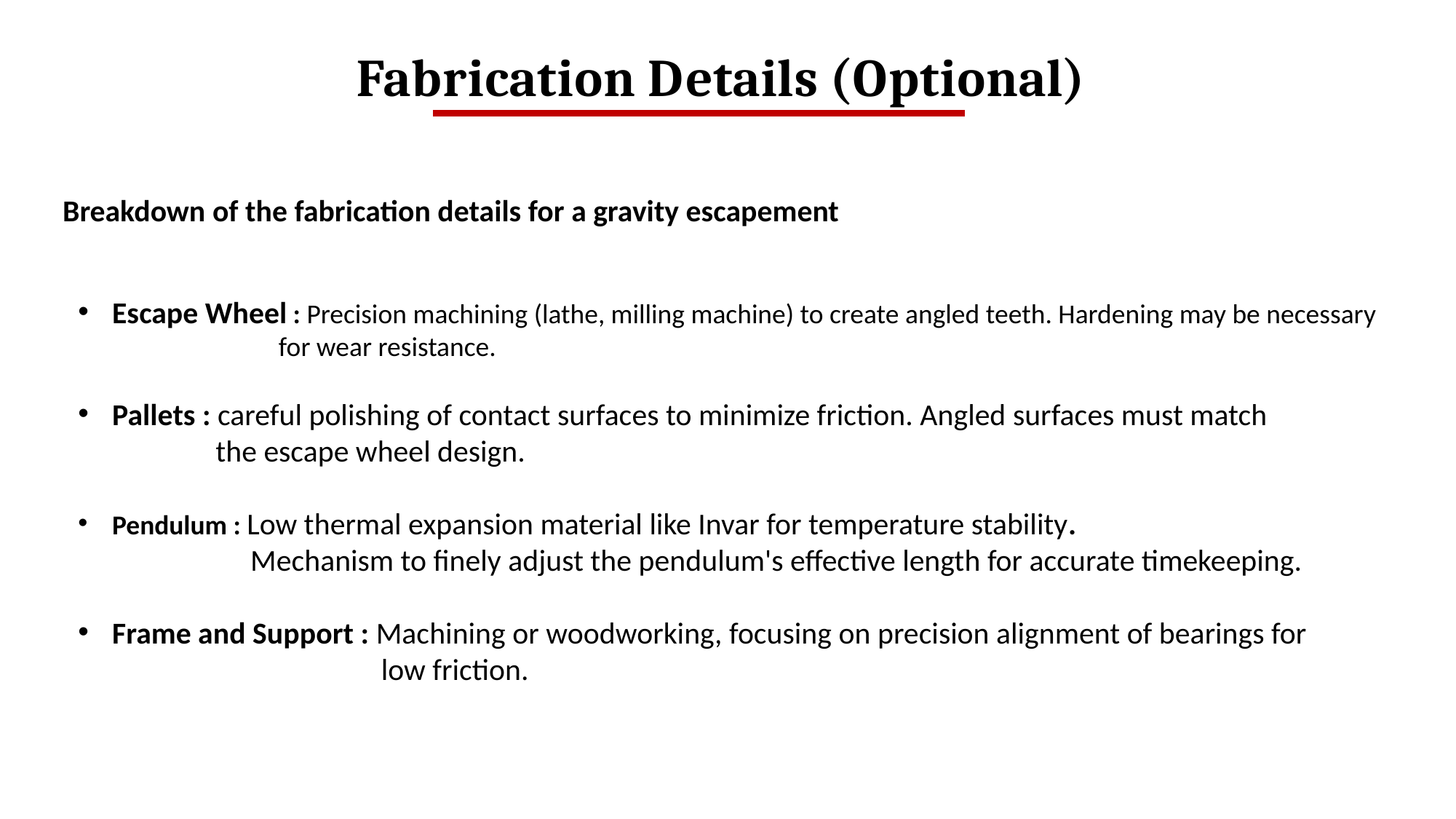

Fabrication Details (Optional)
Breakdown of the fabrication details for a gravity escapement
Escape Wheel : Precision machining (lathe, milling machine) to create angled teeth. Hardening may be necessary
                           for wear resistance.
Pallets : careful polishing of contact surfaces to minimize friction. Angled surfaces must match
               the escape wheel design.
Pendulum : Low thermal expansion material like Invar for temperature stability.
                    Mechanism to finely adjust the pendulum's effective length for accurate timekeeping.
Frame and Support : Machining or woodworking, focusing on precision alignment of bearings for
                                       low friction.